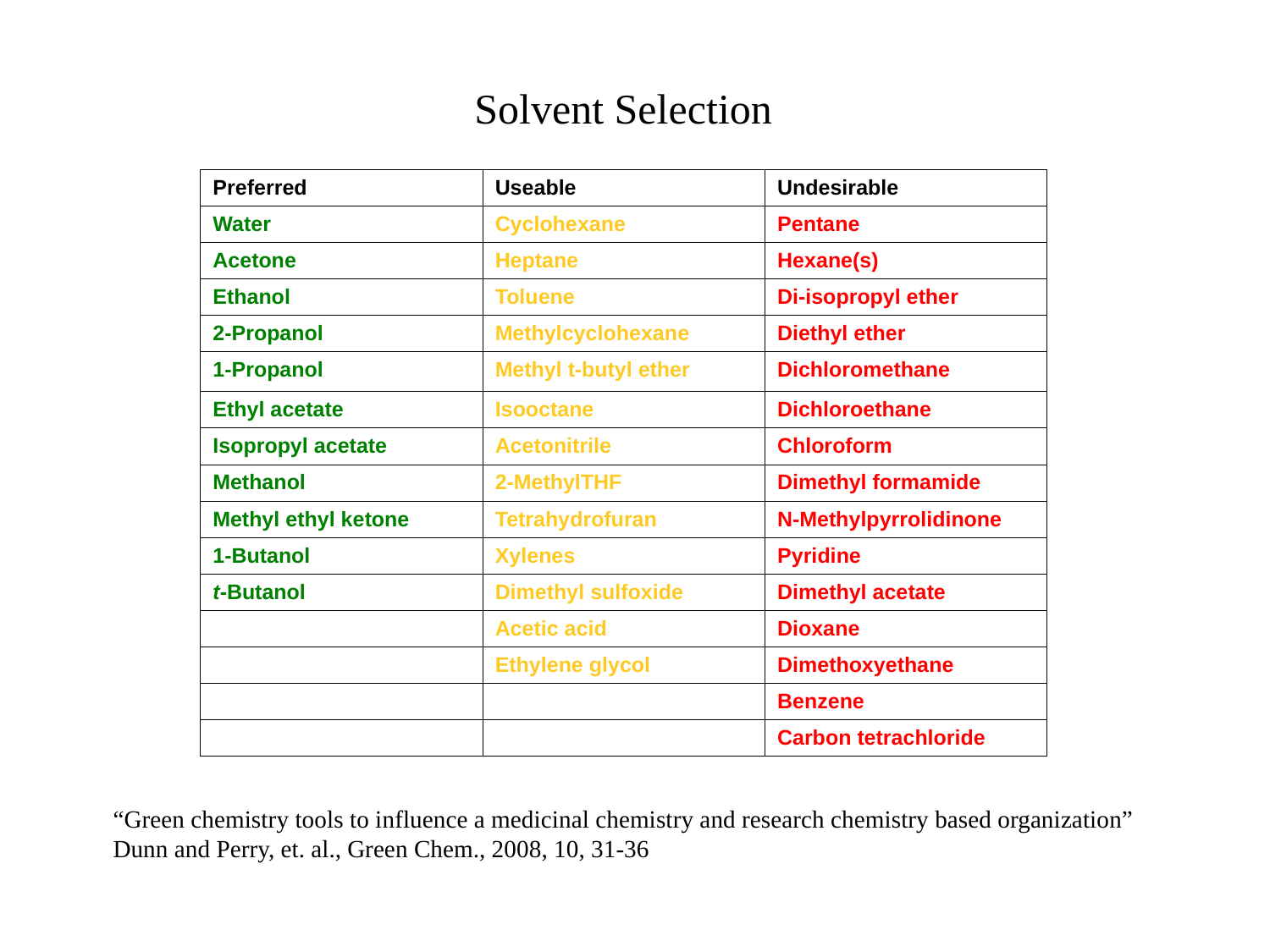

Solvent Selection
| Preferred | Useable | Undesirable |
| --- | --- | --- |
| Water | Cyclohexane | Pentane |
| Acetone | Heptane | Hexane(s) |
| Ethanol | Toluene | Di-isopropyl ether |
| 2-Propanol | Methylcyclohexane | Diethyl ether |
| 1-Propanol | Methyl t-butyl ether | Dichloromethane |
| Ethyl acetate | Isooctane | Dichloroethane |
| Isopropyl acetate | Acetonitrile | Chloroform |
| Methanol | 2-MethylTHF | Dimethyl formamide |
| Methyl ethyl ketone | Tetrahydrofuran | N-Methylpyrrolidinone |
| 1-Butanol | Xylenes | Pyridine |
| t-Butanol | Dimethyl sulfoxide | Dimethyl acetate |
|  | Acetic acid | Dioxane |
|  | Ethylene glycol | Dimethoxyethane |
|  |  | Benzene |
|  |  | Carbon tetrachloride |
“Green chemistry tools to influence a medicinal chemistry and research chemistry based organization”
Dunn and Perry, et. al., Green Chem., 2008, 10, 31-36